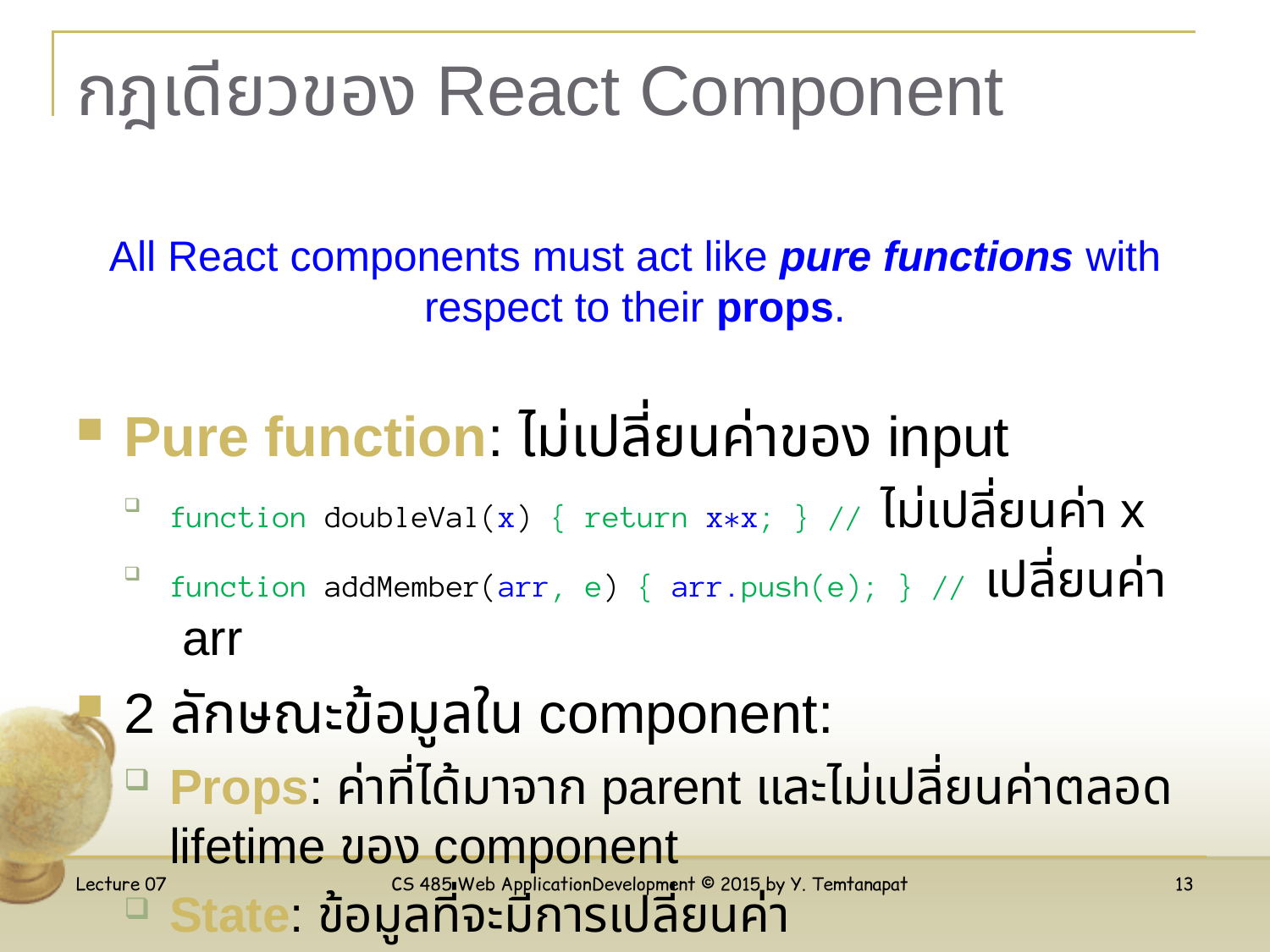

# กฎเดียวของ React Component
All React components must act like pure functions with respect to their props.

Pure function: ไม่เปลี่ยนค่าของ input
function doubleVal(x) { return x*x; } // ไม่เปลี่ยนค่า x
function addMember(arr, e) { arr.push(e); } // เปลี่ยนค่า arr
2 ลักษณะข้อมูลใน component:
Props: ค่าที่ได้มาจาก parent และไม่เปลี่ยนค่าตลอด lifetime ของ component
State: ข้อมูลที่จะมีการเปลี่ยนค่า

Lecture 07
CS 485 Web ApplicationDevelopment © 2015 by Y. Temtanapat
13